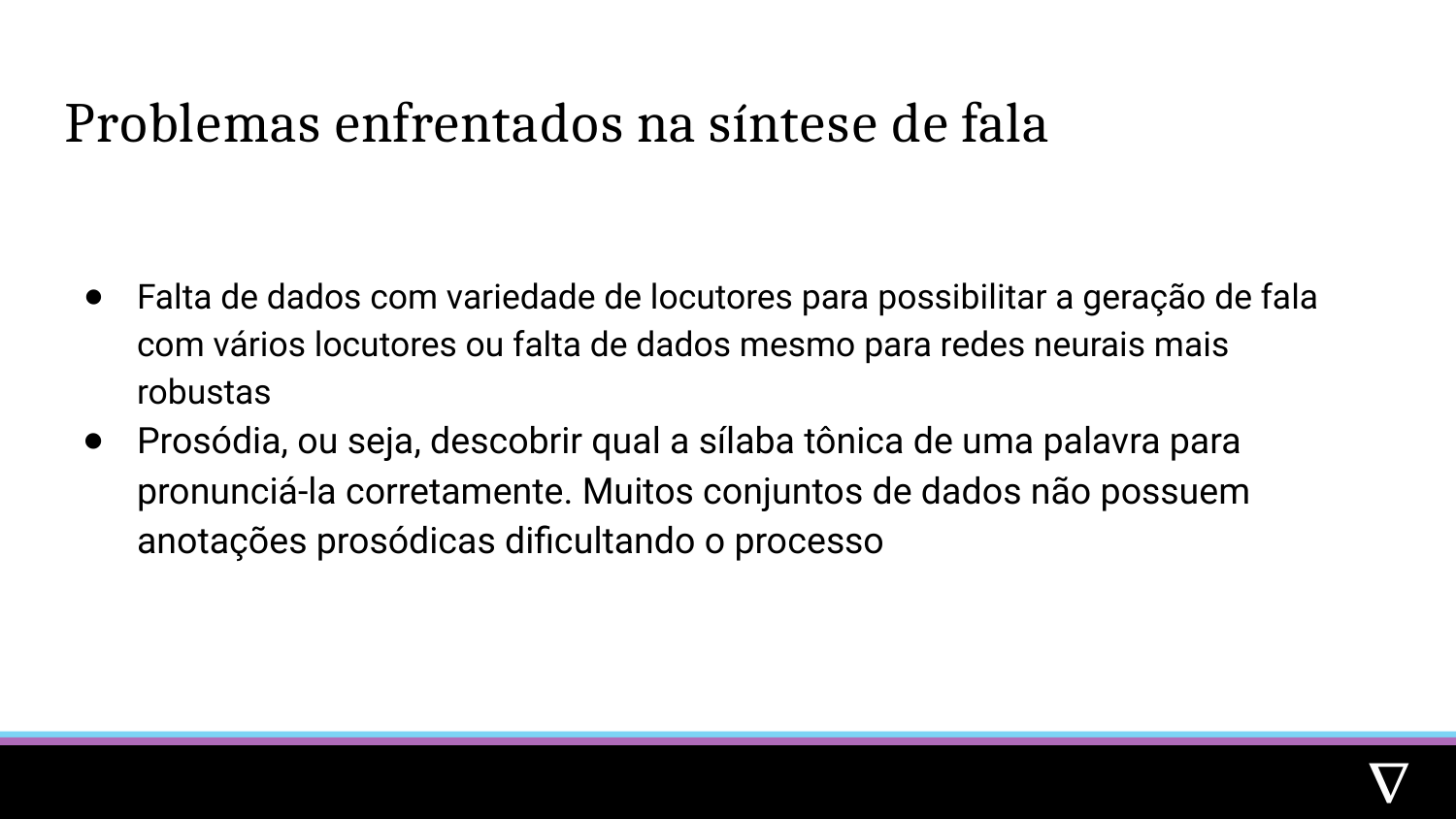

# Problemas enfrentados na síntese de fala
Falta de dados com variedade de locutores para possibilitar a geração de fala com vários locutores ou falta de dados mesmo para redes neurais mais robustas
Prosódia, ou seja, descobrir qual a sílaba tônica de uma palavra para pronunciá-la corretamente. Muitos conjuntos de dados não possuem anotações prosódicas dificultando o processo